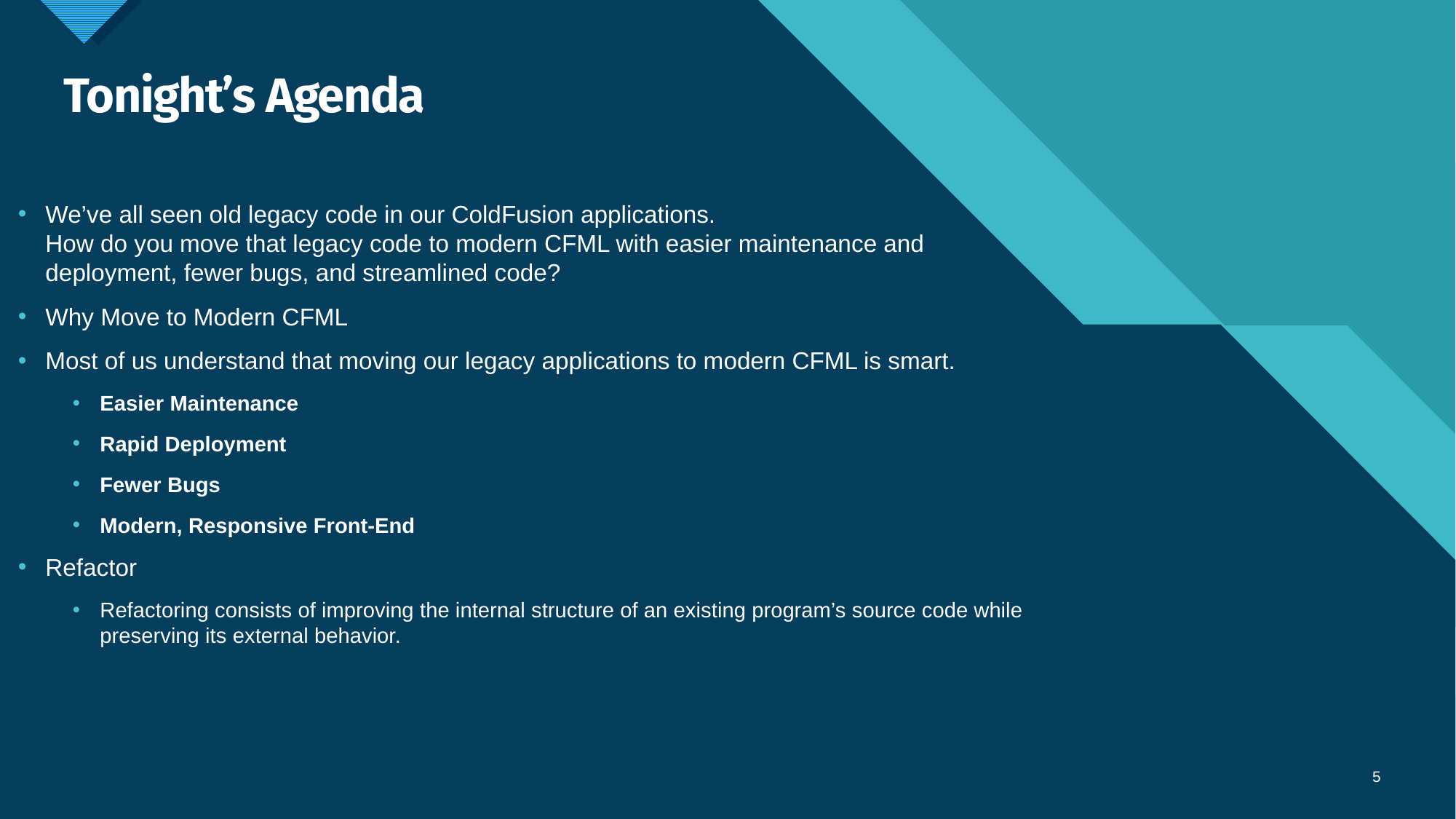

# Tonight’s Agenda
We’ve all seen old legacy code in our ColdFusion applications.
How do you move that legacy code to modern CFML with easier maintenance and deployment, fewer bugs, and streamlined code?
Why Move to Modern CFML
Most of us understand that moving our legacy applications to modern CFML is smart.
Easier Maintenance
Rapid Deployment
Fewer Bugs
Modern, Responsive Front-End
Refactor
Refactoring consists of improving the internal structure of an existing program’s source code while preserving its external behavior.
5